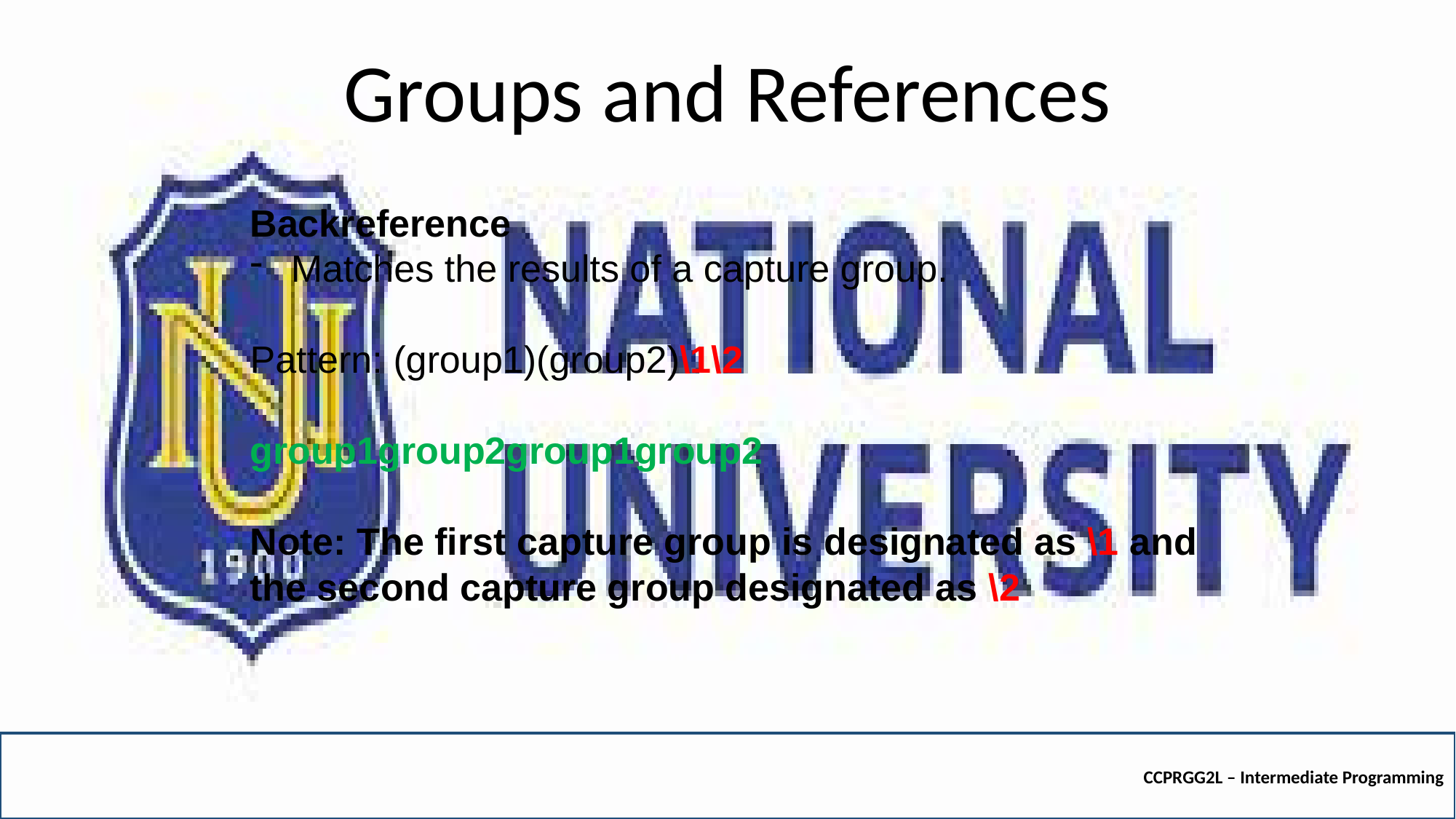

# Groups and References

Backreference
Matches the results of a capture group.

Pattern: (group1)(group2)\1\2

group1group2group1group2

Note: The first capture group is designated as \1 and the second capture group designated as \2

CCPRGG2L – Intermediate Programming